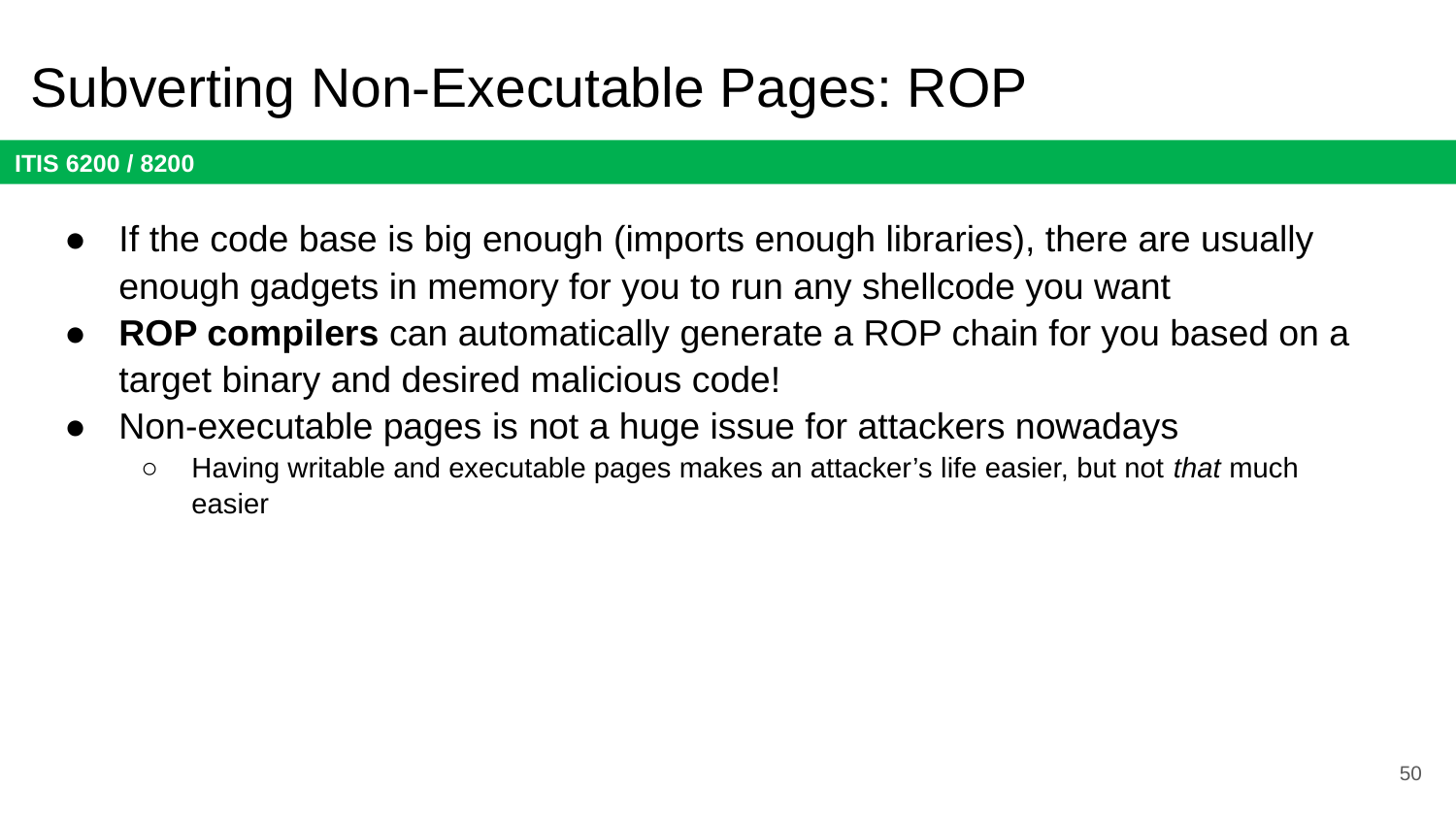

# Subverting Non-Executable Pages: ROP
If the code base is big enough (imports enough libraries), there are usually enough gadgets in memory for you to run any shellcode you want
ROP compilers can automatically generate a ROP chain for you based on a target binary and desired malicious code!
Non-executable pages is not a huge issue for attackers nowadays
Having writable and executable pages makes an attacker’s life easier, but not that much easier
50